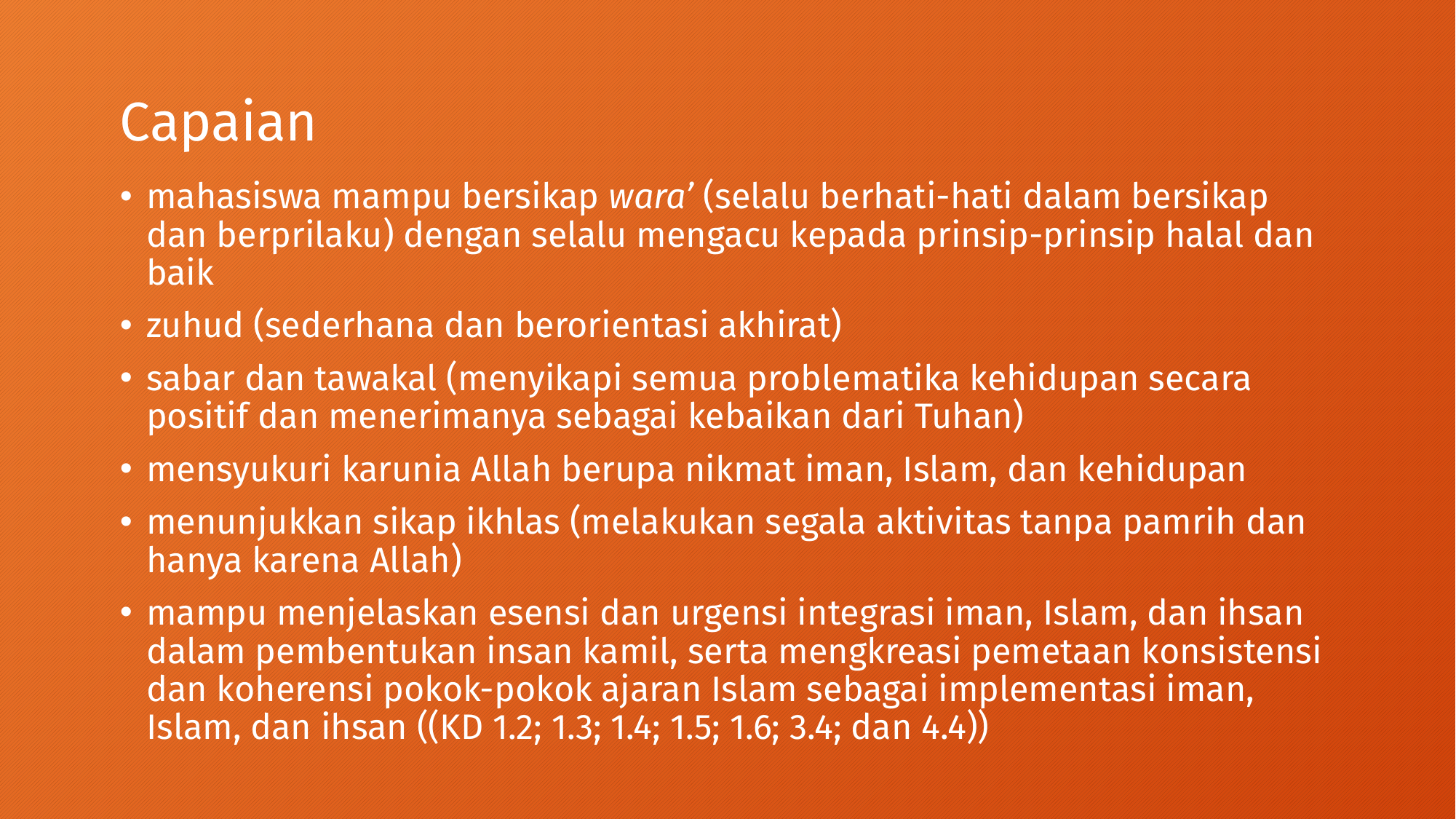

# Capaian
mahasiswa mampu bersikap wara’ (selalu berhati-hati dalam bersikap dan berprilaku) dengan selalu mengacu kepada prinsip-prinsip halal dan baik
zuhud (sederhana dan berorientasi akhirat)
sabar dan tawakal (menyikapi semua problematika kehidupan secara positif dan menerimanya sebagai kebaikan dari Tuhan)
mensyukuri karunia Allah berupa nikmat iman, Islam, dan kehidupan
menunjukkan sikap ikhlas (melakukan segala aktivitas tanpa pamrih dan hanya karena Allah)
mampu menjelaskan esensi dan urgensi integrasi iman, Islam, dan ihsan dalam pembentukan insan kamil, serta mengkreasi pemetaan konsistensi dan koherensi pokok-pokok ajaran Islam sebagai implementasi iman, Islam, dan ihsan ((KD 1.2; 1.3; 1.4; 1.5; 1.6; 3.4; dan 4.4))